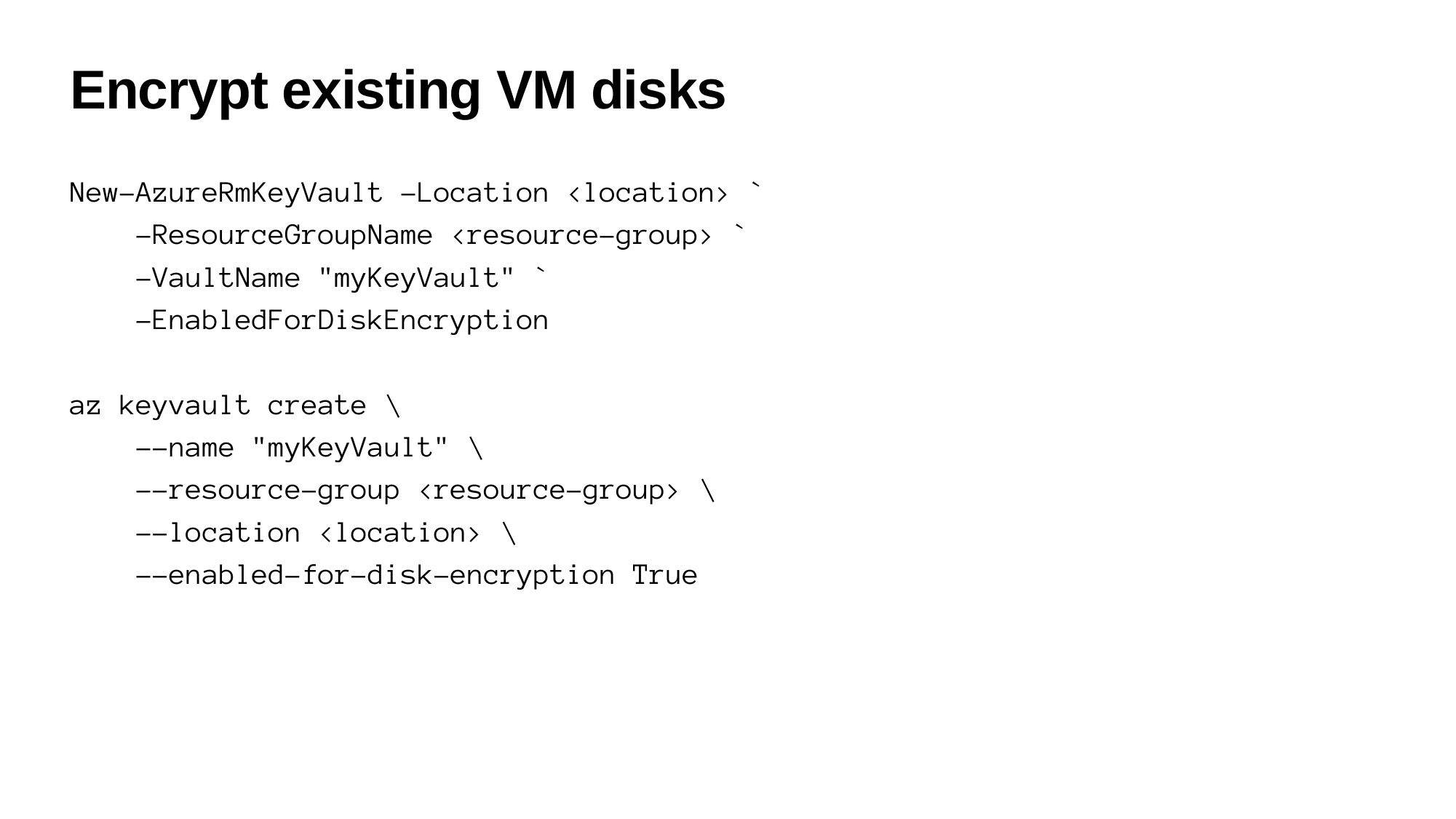

# Encrypt existing VM disks
New-AzureRmKeyVault -Location <location> `
    -ResourceGroupName <resource-group> `
    -VaultName "myKeyVault" `
    -EnabledForDiskEncryption

az keyvault create \
    --name "myKeyVault" \
    --resource-group <resource-group> \
    --location <location> \
    --enabled-for-disk-encryption True